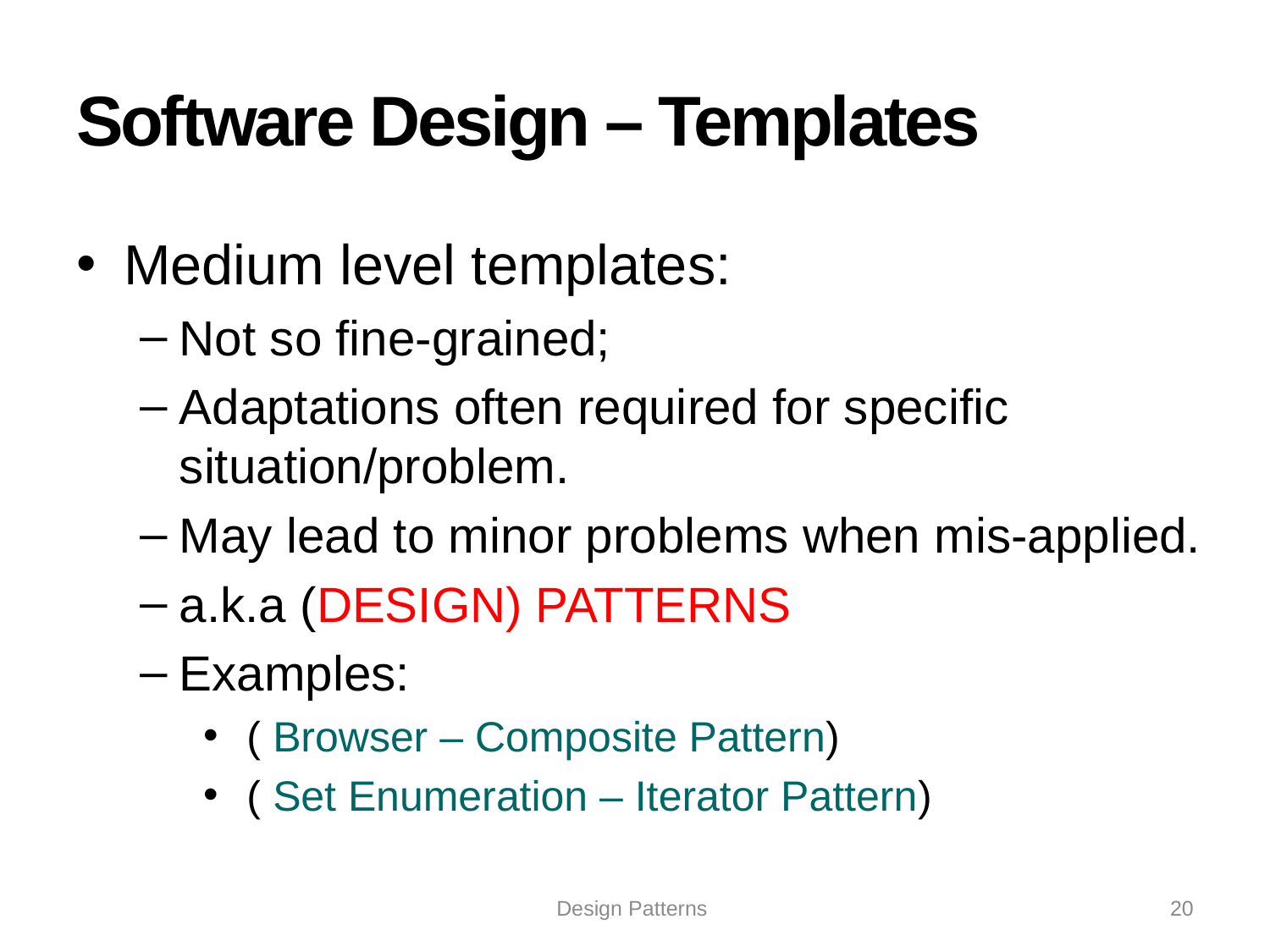

# Software Design – Templates
Medium level templates:
Not so fine-grained;
Adaptations often required for specific situation/problem.
May lead to minor problems when mis-applied.
a.k.a (DESIGN) PATTERNS
Examples:
 ( Browser – Composite Pattern)
 ( Set Enumeration – Iterator Pattern)

Design Patterns
20